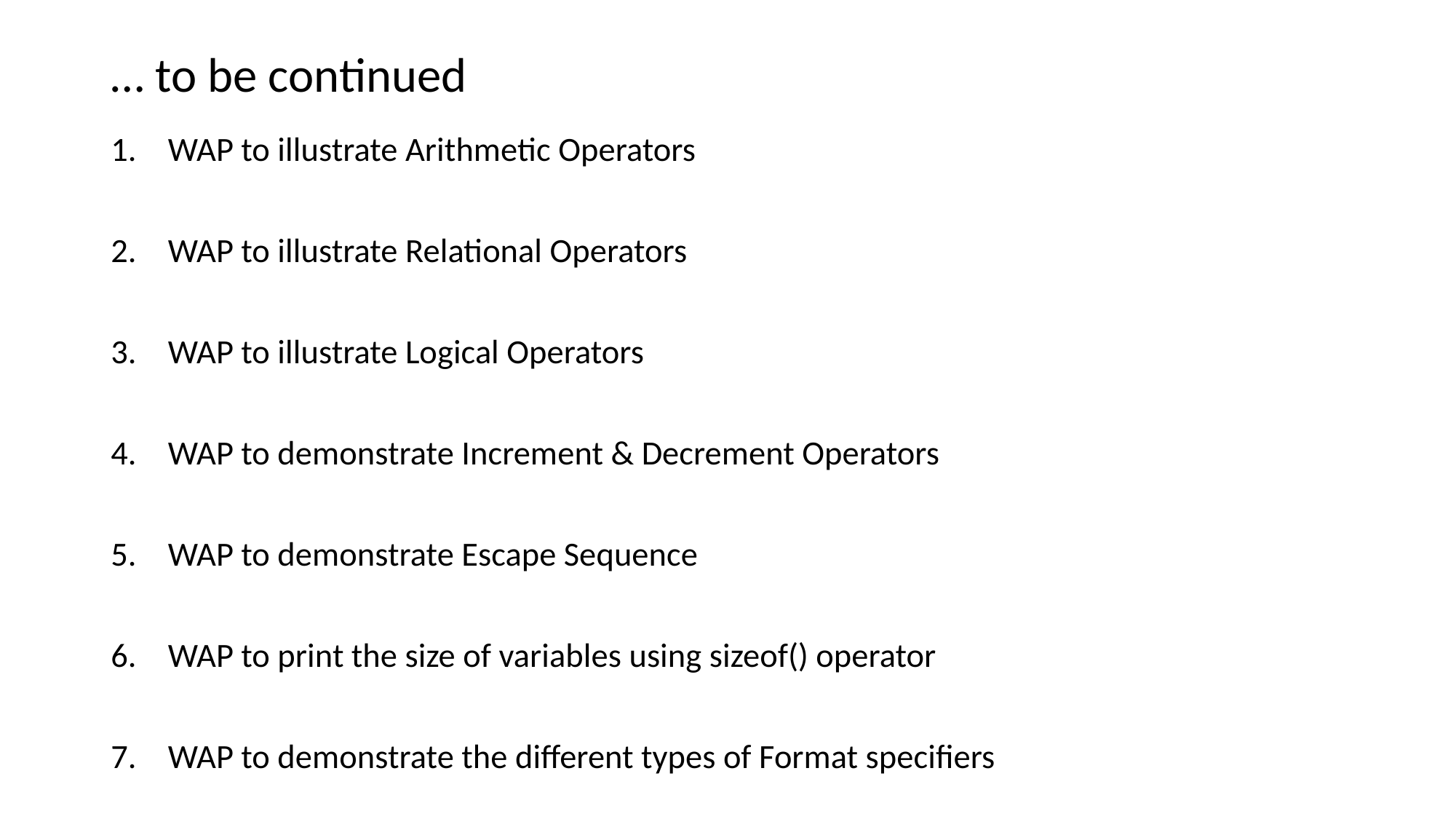

# … to be continued
WAP to illustrate Arithmetic Operators

WAP to illustrate Relational Operators

WAP to illustrate Logical Operators

WAP to demonstrate Increment & Decrement Operators

WAP to demonstrate Escape Sequence

WAP to print the size of variables using sizeof() operator

WAP to demonstrate the different types of Format specifiers